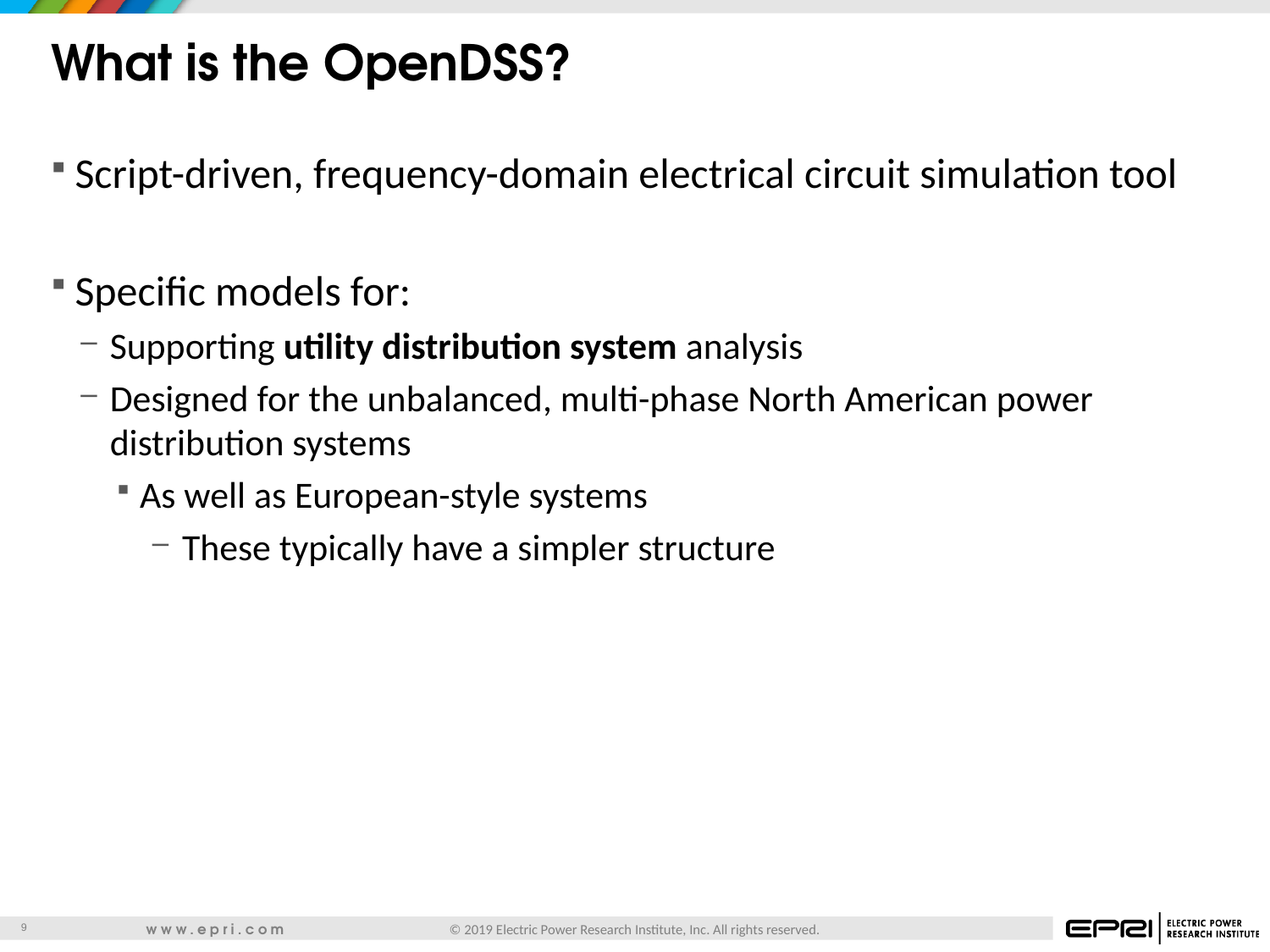

# What is the OpenDSS?
Script-driven, frequency-domain electrical circuit simulation tool

Specific models for:
Supporting utility distribution system analysis
Designed for the unbalanced, multi-phase North American power distribution systems
As well as European-style systems
These typically have a simpler structure